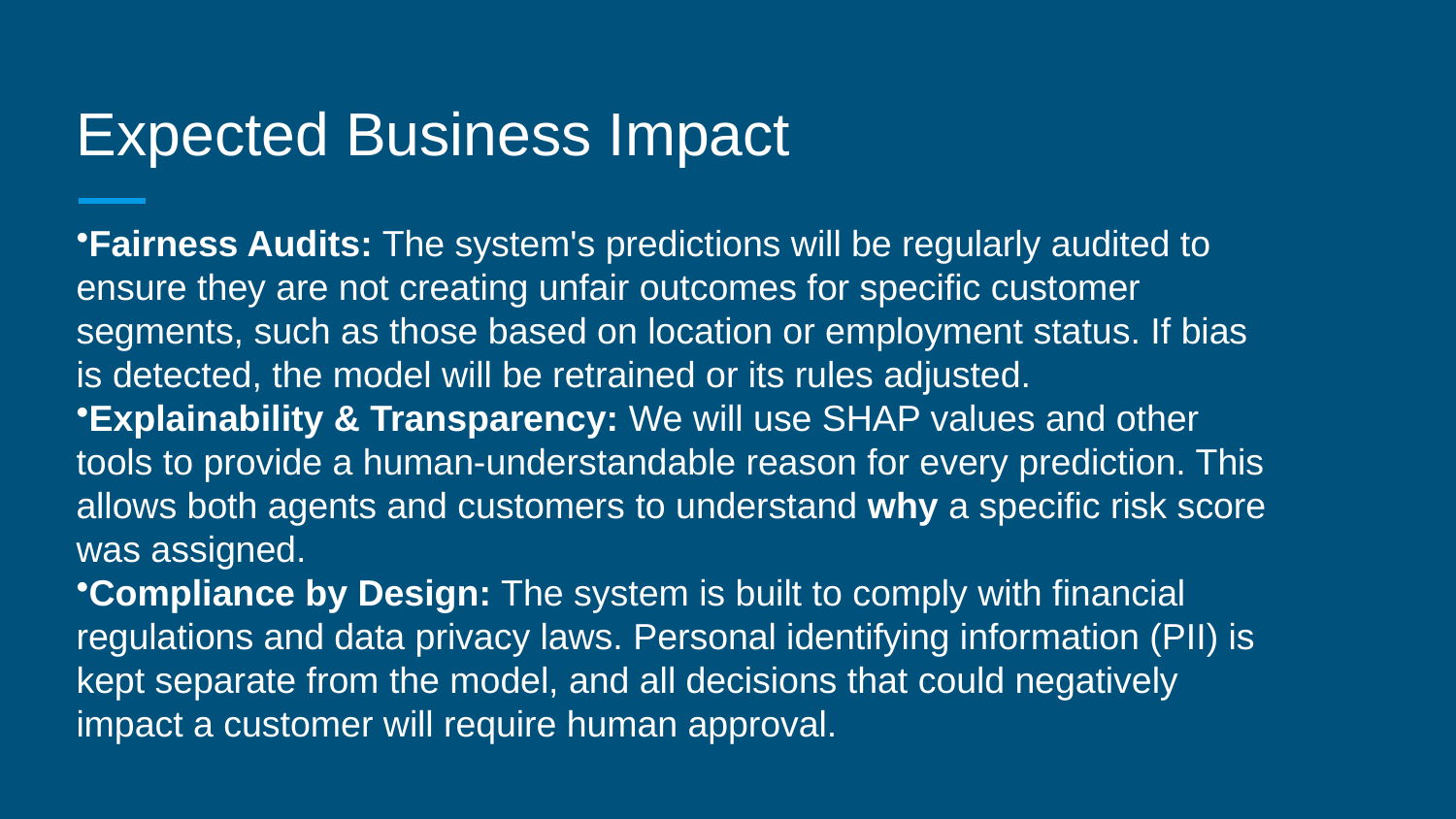

# Expected Business Impact
Fairness Audits: The system's predictions will be regularly audited to ensure they are not creating unfair outcomes for specific customer segments, such as those based on location or employment status. If bias is detected, the model will be retrained or its rules adjusted.
Explainability & Transparency: We will use SHAP values and other tools to provide a human-understandable reason for every prediction. This allows both agents and customers to understand why a specific risk score was assigned.
Compliance by Design: The system is built to comply with financial regulations and data privacy laws. Personal identifying information (PII) is kept separate from the model, and all decisions that could negatively impact a customer will require human approval.